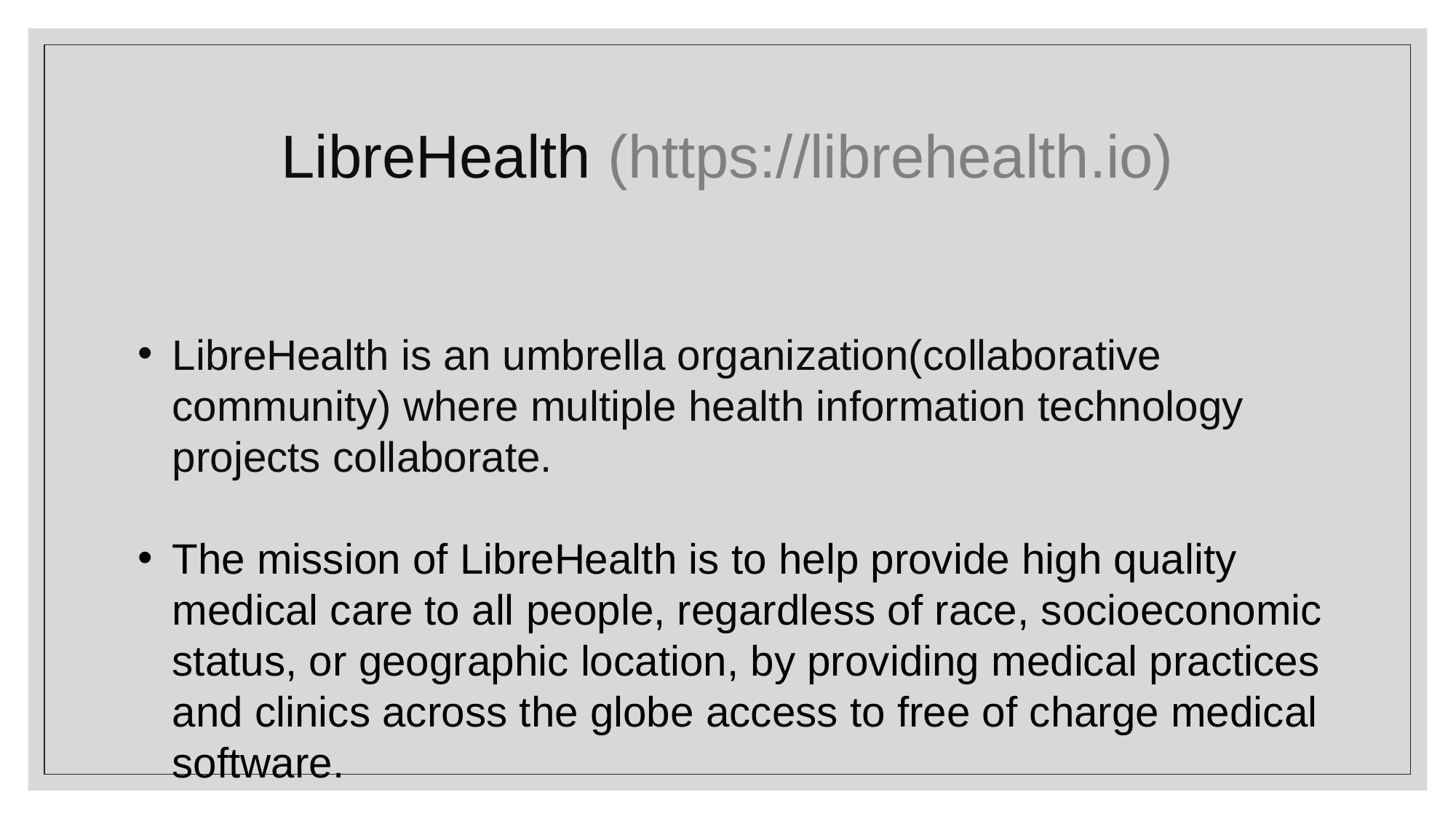

# LibreHealth (https://librehealth.io)
LibreHealth is an umbrella organization(collaborative community) where multiple health information technology projects collaborate.

The mission of LibreHealth is to help provide high quality medical care to all people, regardless of race, socioeconomic status, or geographic location, by providing medical practices and clinics across the globe access to free of charge medical software.